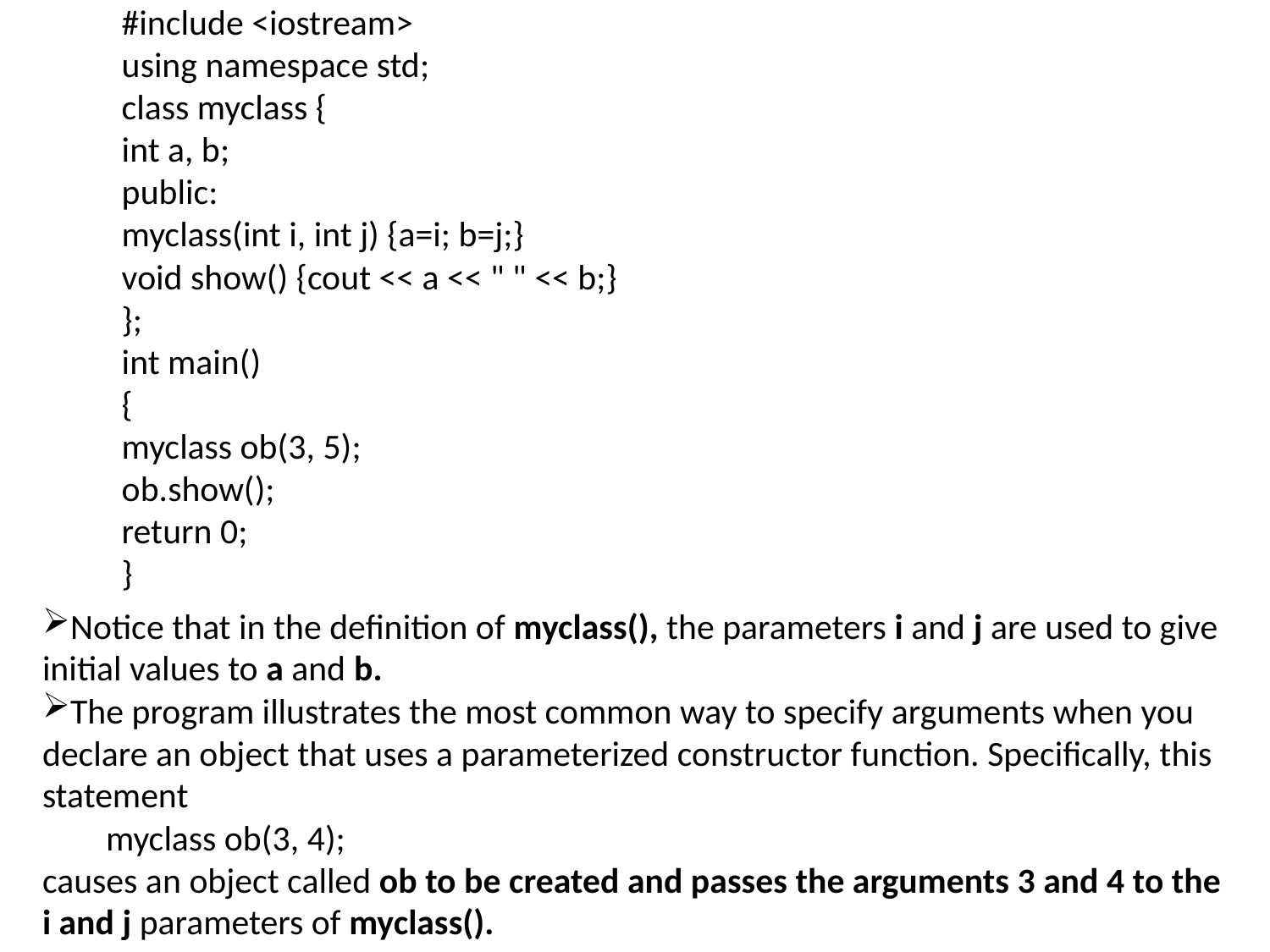

#include <iostream>
using namespace std;
class myclass {
int a, b;
public:
myclass(int i, int j) {a=i; b=j;}
void show() {cout << a << " " << b;}
};
int main()
{
myclass ob(3, 5);
ob.show();
return 0;
}
Notice that in the definition of myclass(), the parameters i and j are used to give initial values to a and b.
The program illustrates the most common way to specify arguments when you declare an object that uses a parameterized constructor function. Specifically, this statement
myclass ob(3, 4);
causes an object called ob to be created and passes the arguments 3 and 4 to the i and j parameters of myclass().